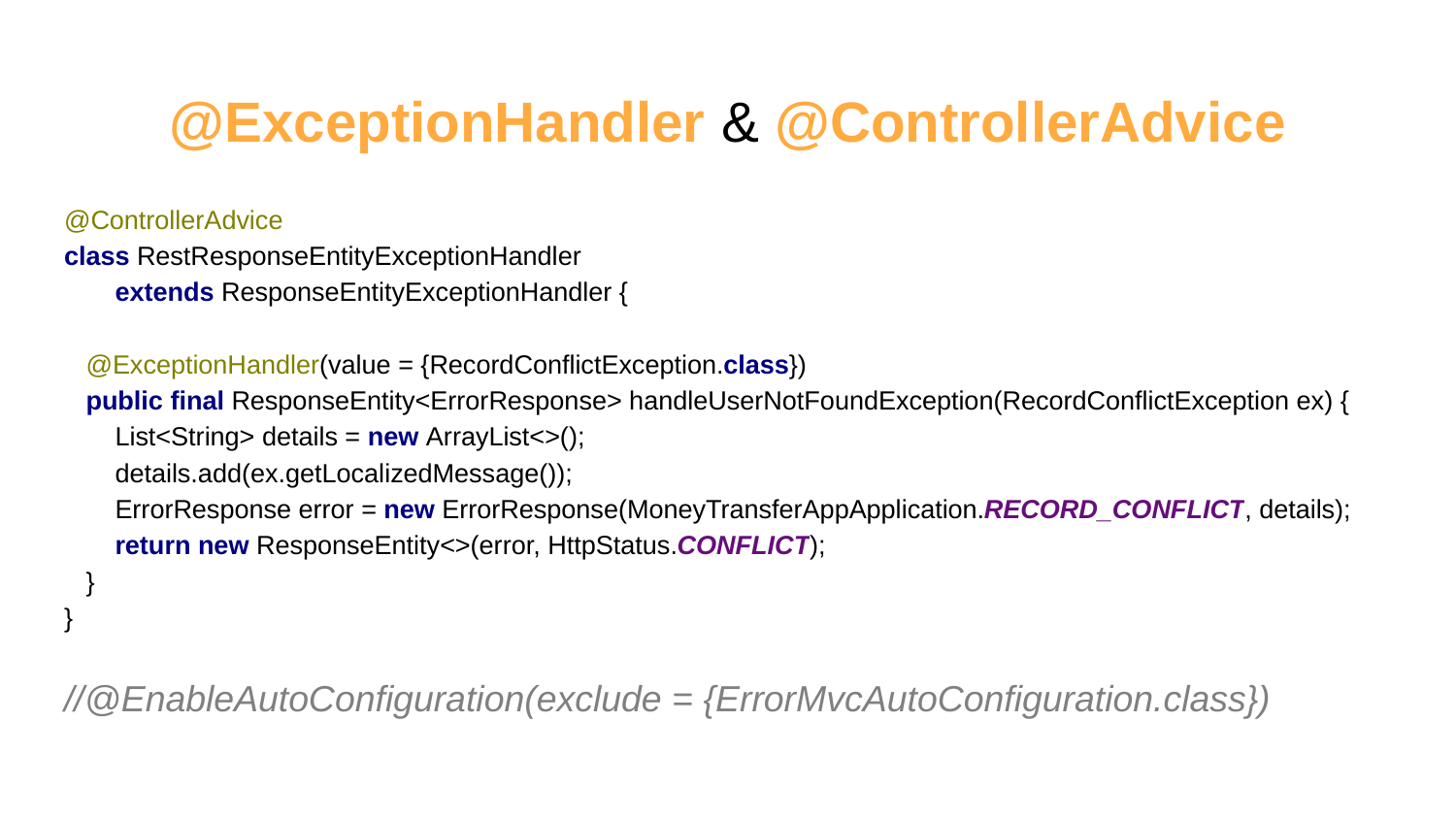

# @ExceptionHandler & @ControllerAdvice
@ControllerAdvice
class RestResponseEntityExceptionHandler
       extends ResponseEntityExceptionHandler {

   @ExceptionHandler(value = {RecordConflictException.class})
   public final ResponseEntity<ErrorResponse> handleUserNotFoundException(RecordConflictException ex) {
       List<String> details = new ArrayList<>();
       details.add(ex.getLocalizedMessage());
       ErrorResponse error = new ErrorResponse(MoneyTransferAppApplication.RECORD_CONFLICT, details);
       return new ResponseEntity<>(error, HttpStatus.CONFLICT);
   }
}

//@EnableAutoConfiguration(exclude = {ErrorMvcAutoConfiguration.class})